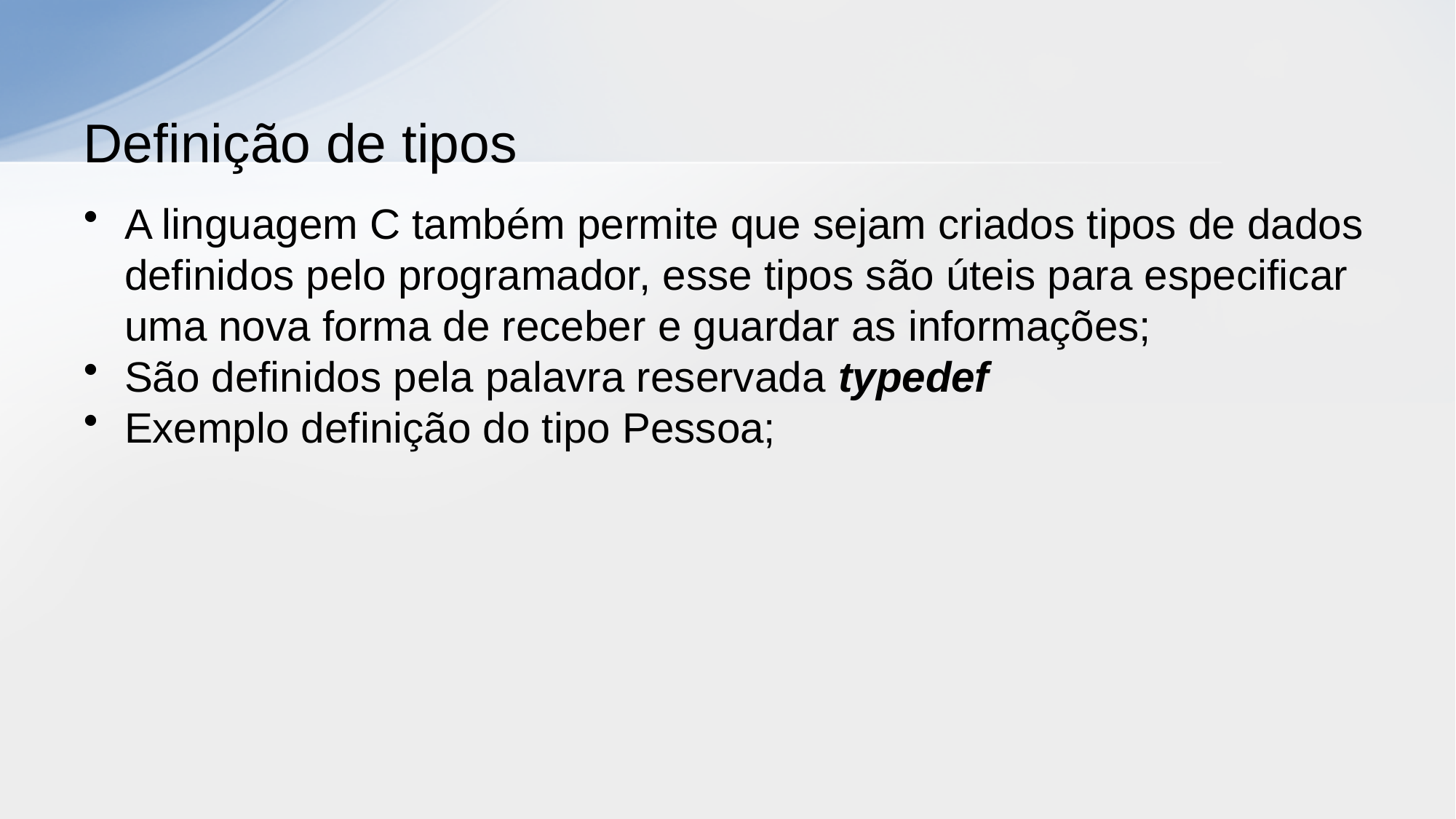

# Definição de tipos
A linguagem C também permite que sejam criados tipos de dados definidos pelo programador, esse tipos são úteis para especificar uma nova forma de receber e guardar as informações;
São definidos pela palavra reservada typedef
Exemplo definição do tipo Pessoa;